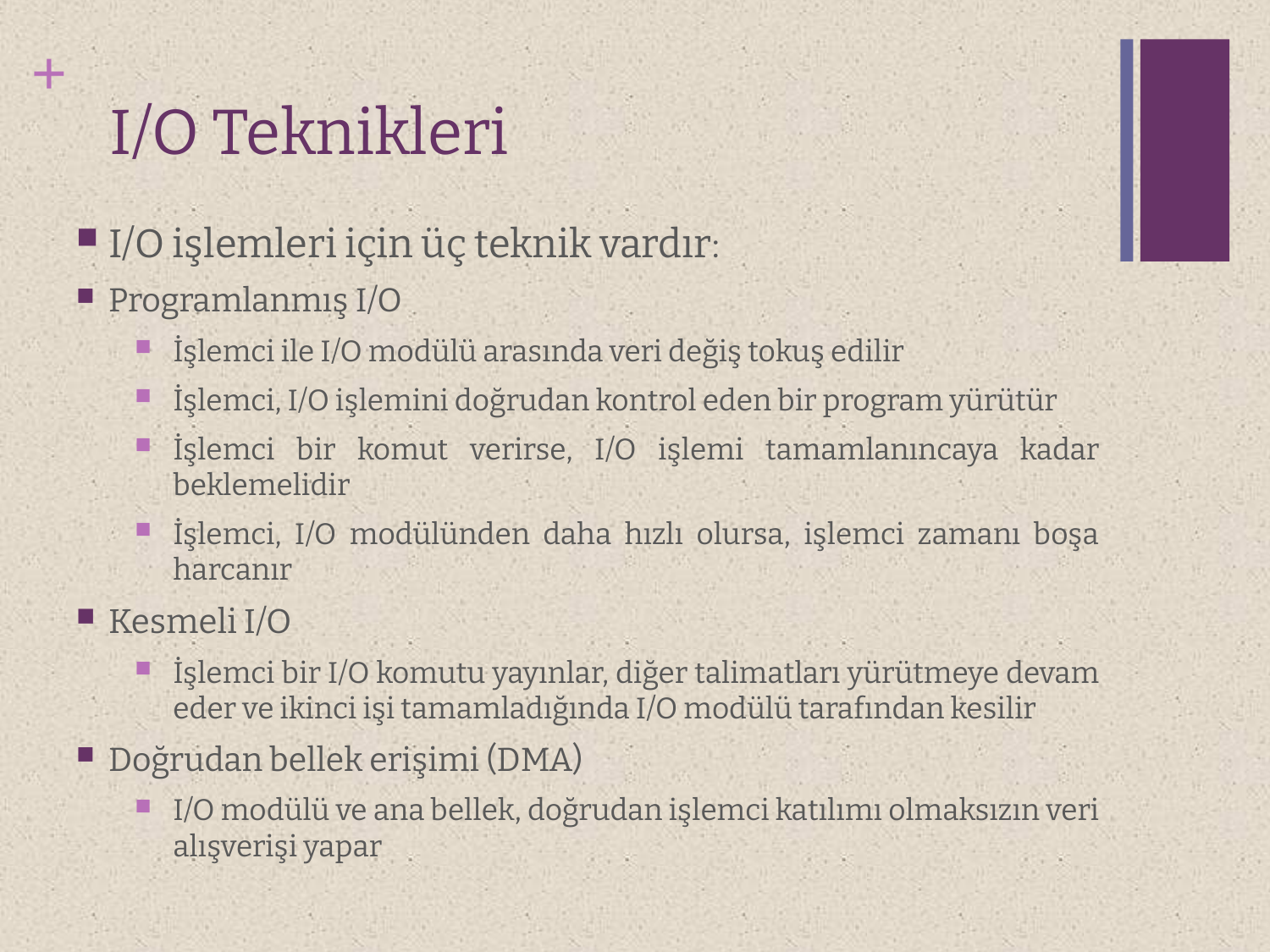

# I/O Teknikleri
I/O işlemleri için üç teknik vardır:
Programlanmış I/O
İşlemci ile I/O modülü arasında veri değiş tokuş edilir
İşlemci, I/O işlemini doğrudan kontrol eden bir program yürütür
İşlemci bir komut verirse, I/O işlemi tamamlanıncaya kadar beklemelidir
İşlemci, I/O modülünden daha hızlı olursa, işlemci zamanı boşa harcanır
Kesmeli I/O
İşlemci bir I/O komutu yayınlar, diğer talimatları yürütmeye devam eder ve ikinci işi tamamladığında I/O modülü tarafından kesilir
Doğrudan bellek erişimi (DMA)
I/O modülü ve ana bellek, doğrudan işlemci katılımı olmaksızın veri alışverişi yapar